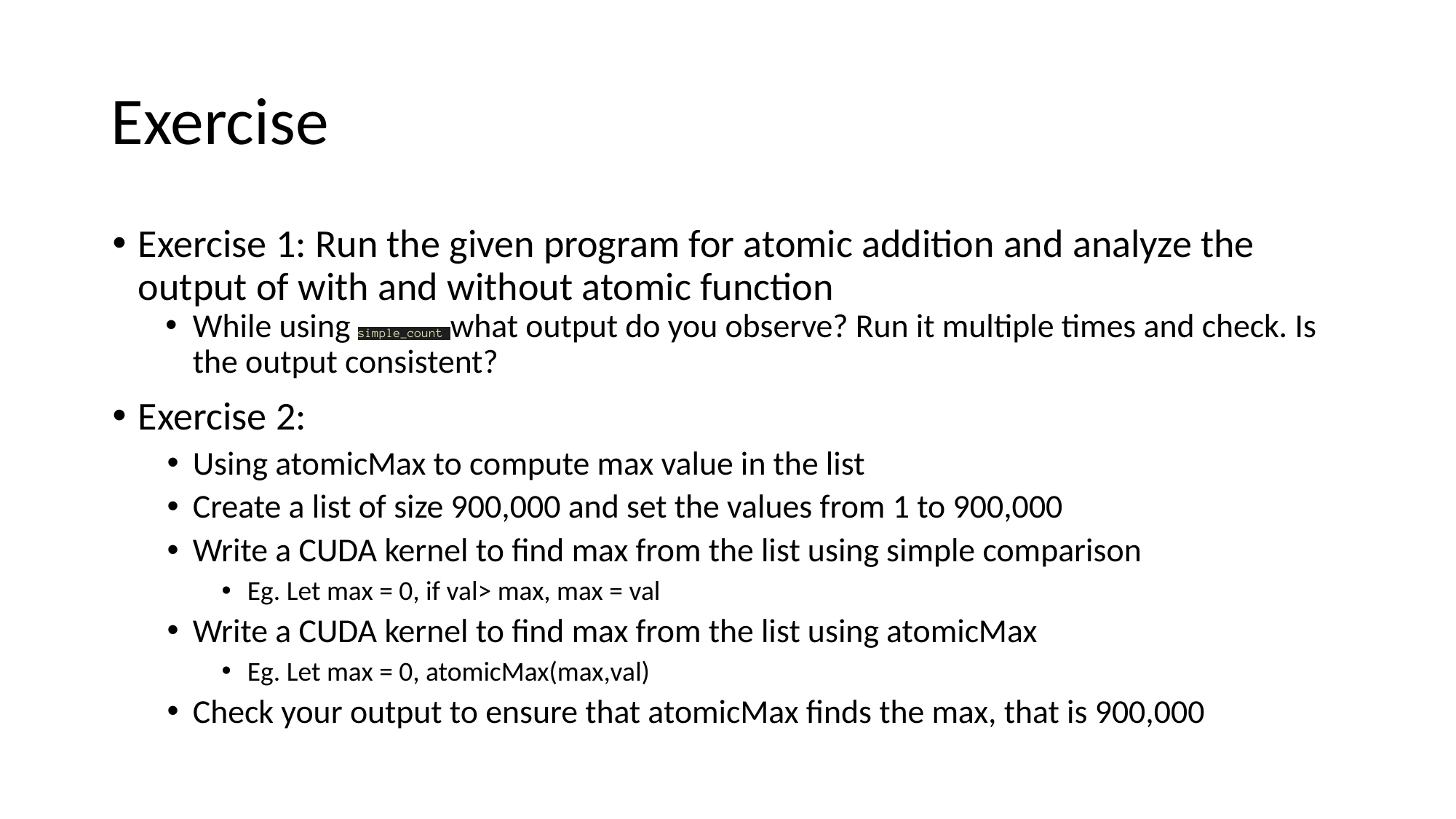

# Exercise
Exercise 1: Run the given program for atomic addition and analyze the output of with and without atomic function
While using simple_count what output do you observe? Run it multiple times and check. Is the output consistent?
Exercise 2:
Using atomicMax to compute max value in the list
Create a list of size 900,000 and set the values from 1 to 900,000
Write a CUDA kernel to find max from the list using simple comparison
Eg. Let max = 0, if val> max, max = val
Write a CUDA kernel to find max from the list using atomicMax
Eg. Let max = 0, atomicMax(max,val)
Check your output to ensure that atomicMax finds the max, that is 900,000